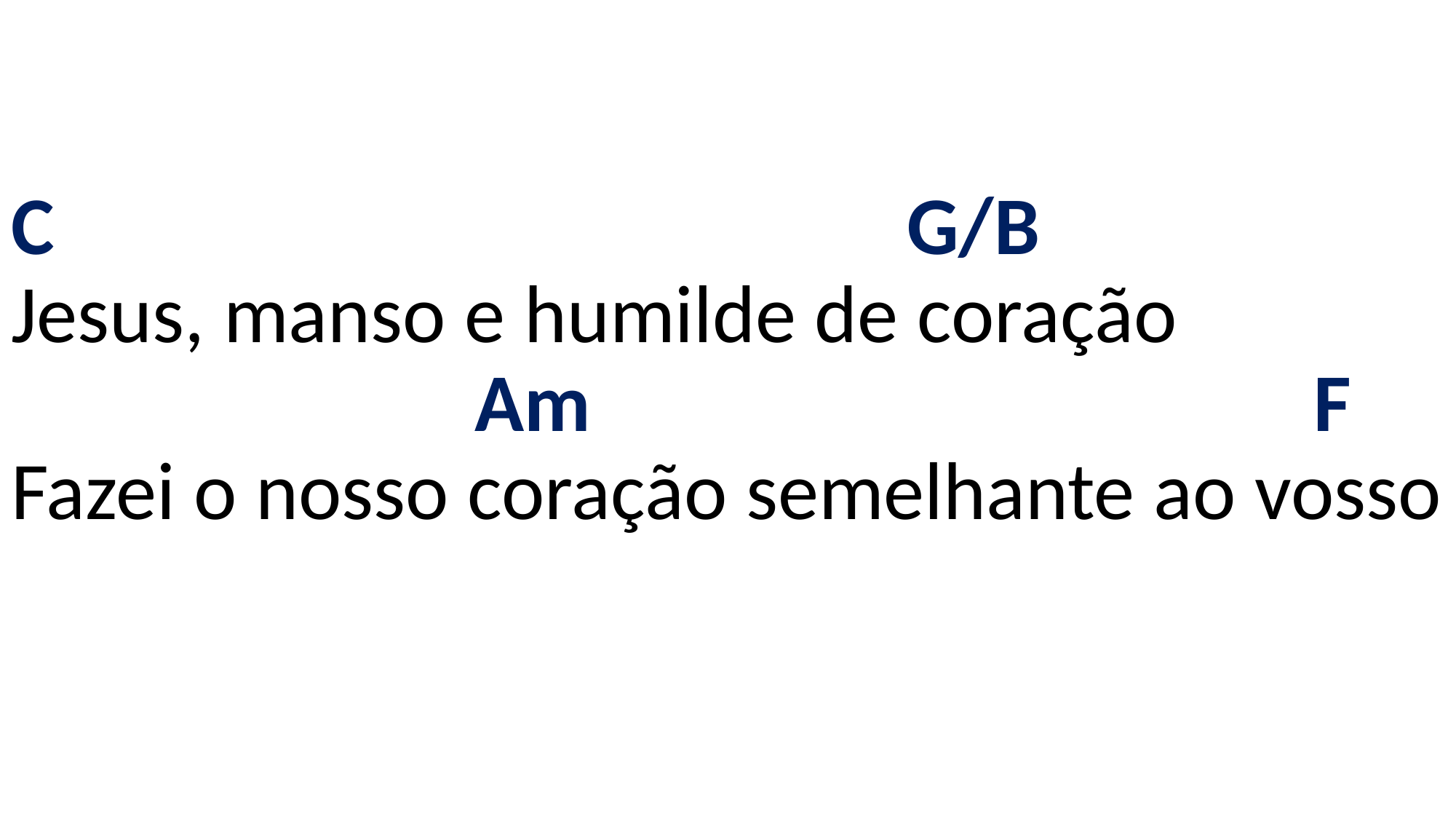

# C                                              G/B Jesus, manso e humilde de coração Am                                       F Fazei o nosso coração semelhante ao vosso